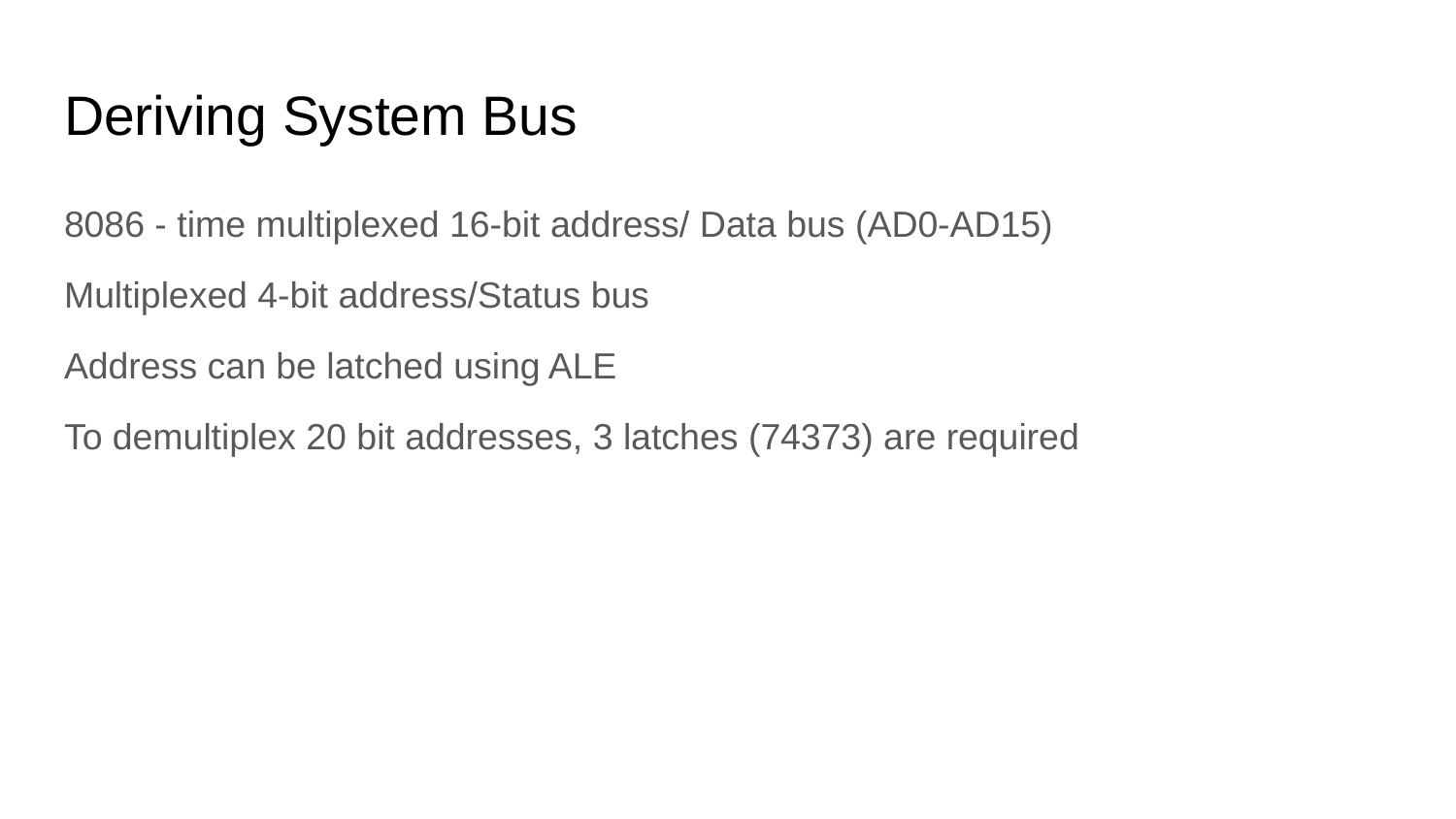

# Deriving System Bus
8086 - time multiplexed 16-bit address/ Data bus (AD0-AD15)
Multiplexed 4-bit address/Status bus
Address can be latched using ALE
To demultiplex 20 bit addresses, 3 latches (74373) are required